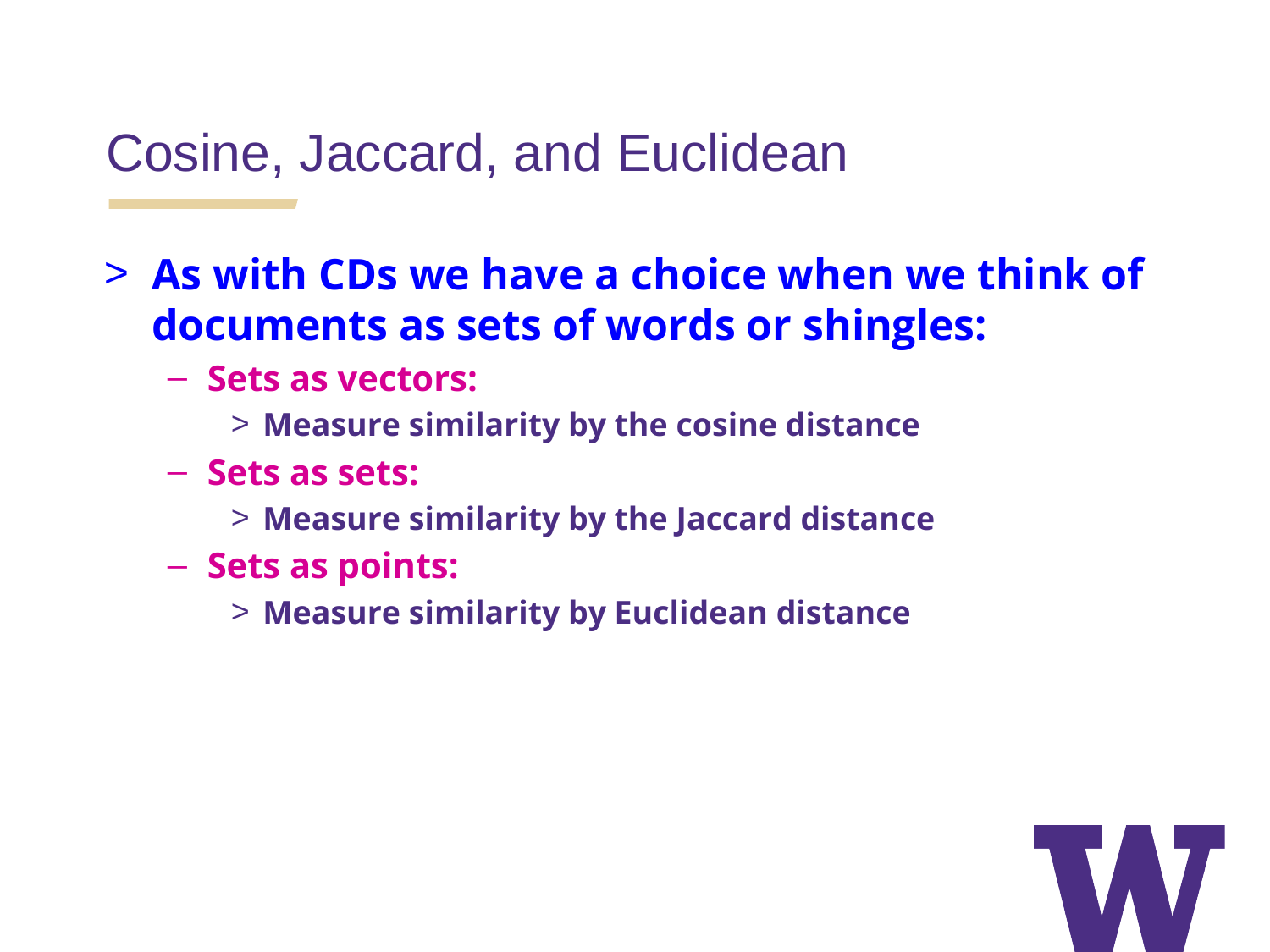

Cosine, Jaccard, and Euclidean
As with CDs we have a choice when we think of documents as sets of words or shingles:
Sets as vectors:
Measure similarity by the cosine distance
Sets as sets:
Measure similarity by the Jaccard distance
Sets as points:
Measure similarity by Euclidean distance